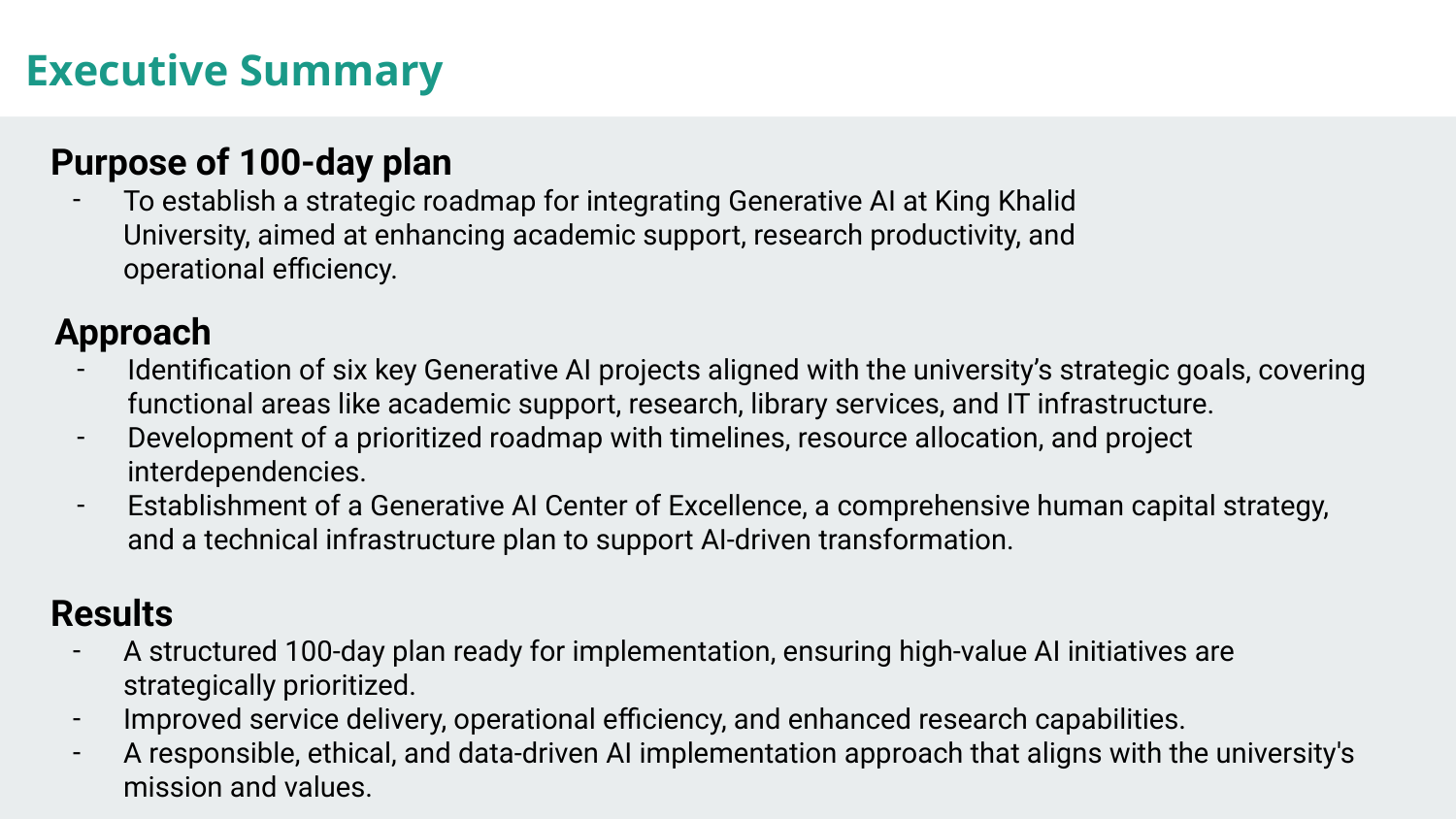

Executive Summary

Purpose of 100-day plan
To establish a strategic roadmap for integrating Generative AI at King Khalid University, aimed at enhancing academic support, research productivity, and operational efficiency.

Approach
Identification of six key Generative AI projects aligned with the university’s strategic goals, covering functional areas like academic support, research, library services, and IT infrastructure.
Development of a prioritized roadmap with timelines, resource allocation, and project interdependencies.
Establishment of a Generative AI Center of Excellence, a comprehensive human capital strategy, and a technical infrastructure plan to support AI-driven transformation.
Results
A structured 100-day plan ready for implementation, ensuring high-value AI initiatives are strategically prioritized.
Improved service delivery, operational efficiency, and enhanced research capabilities.
A responsible, ethical, and data-driven AI implementation approach that aligns with the university's mission and values.